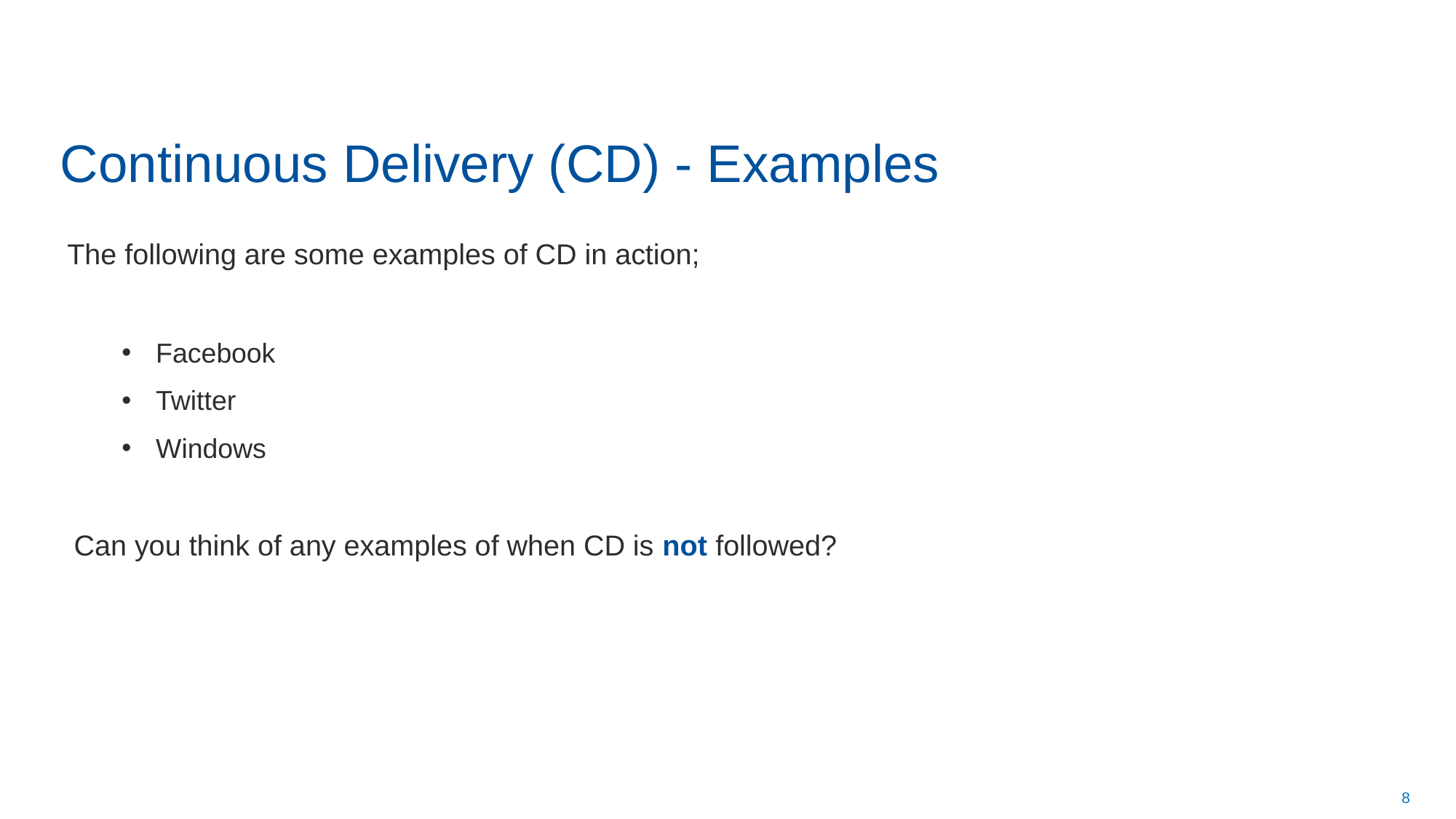

# Continuous Delivery (CD) - Examples
The following are some examples of CD in action;

Facebook
Twitter
Windows

Can you think of any examples of when CD is not followed?